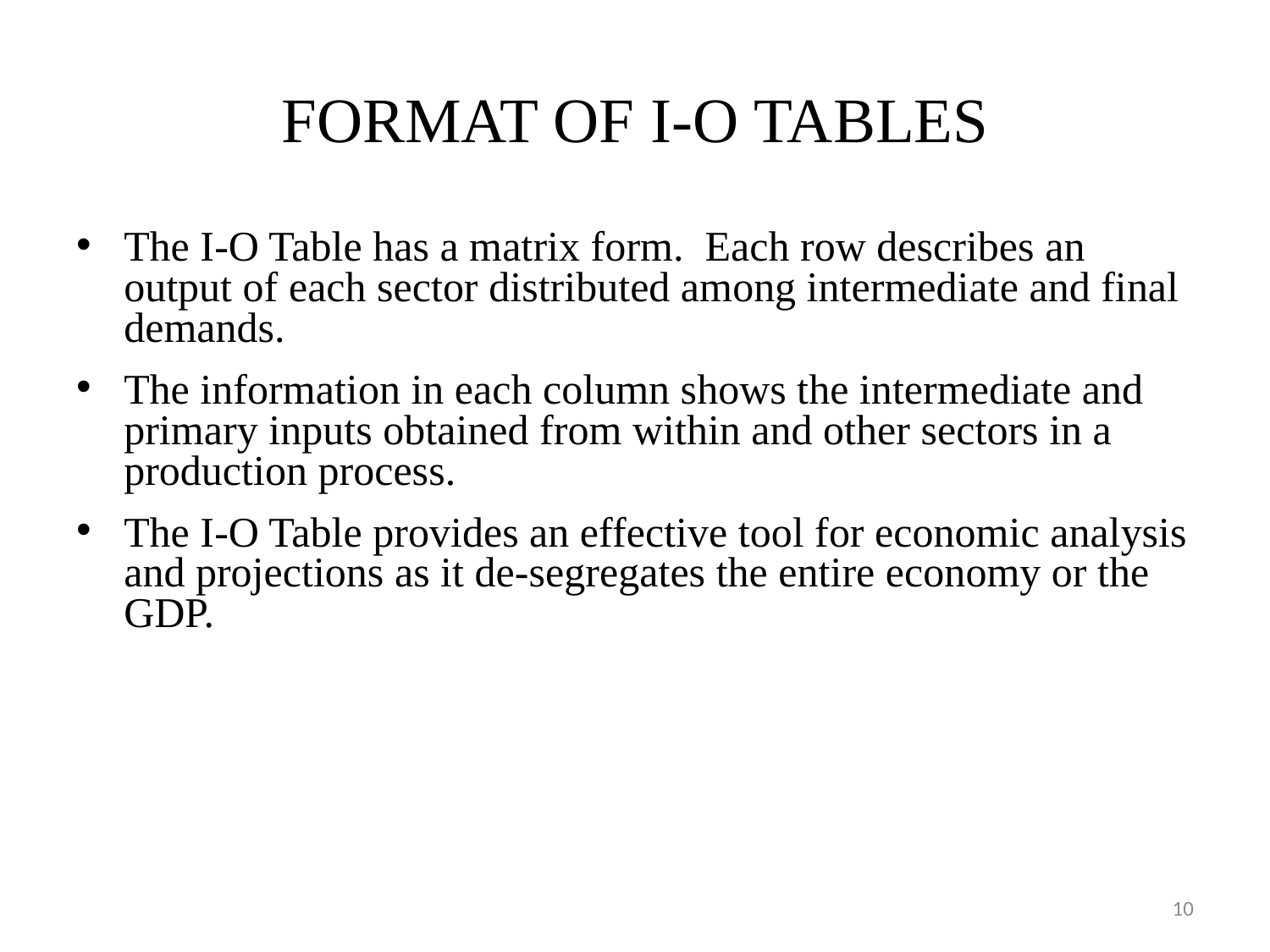

# FORMAT OF I-O TABLES
The I-O Table has a matrix form.  Each row describes an output of each sector distributed among intermediate and final demands.
The information in each column shows the intermediate and primary inputs obtained from within and other sectors in a production process.
The I-O Table provides an effective tool for economic analysis and projections as it de-segregates the entire economy or the GDP.

10